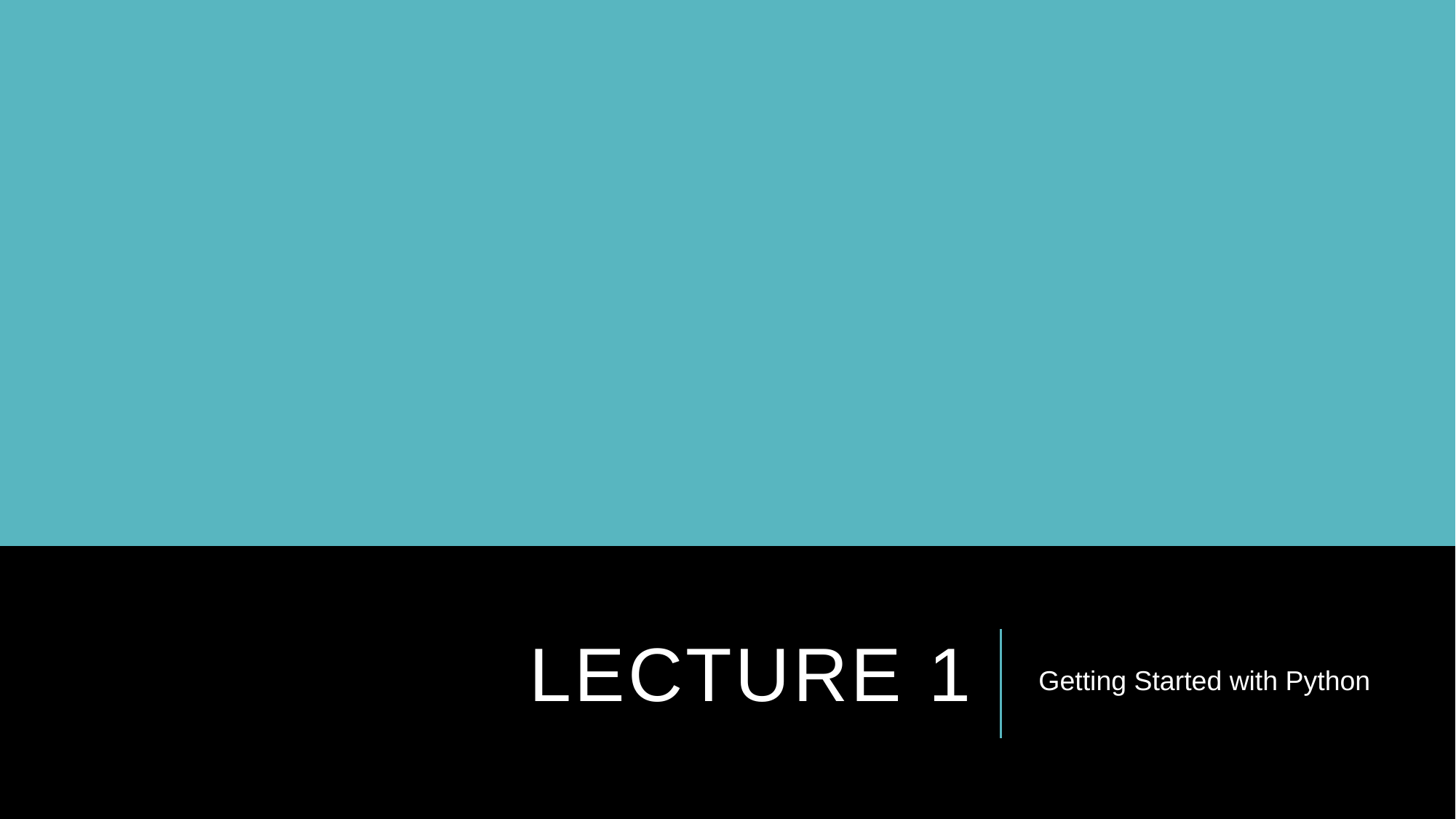

# Lecture 1
Getting Started with Python